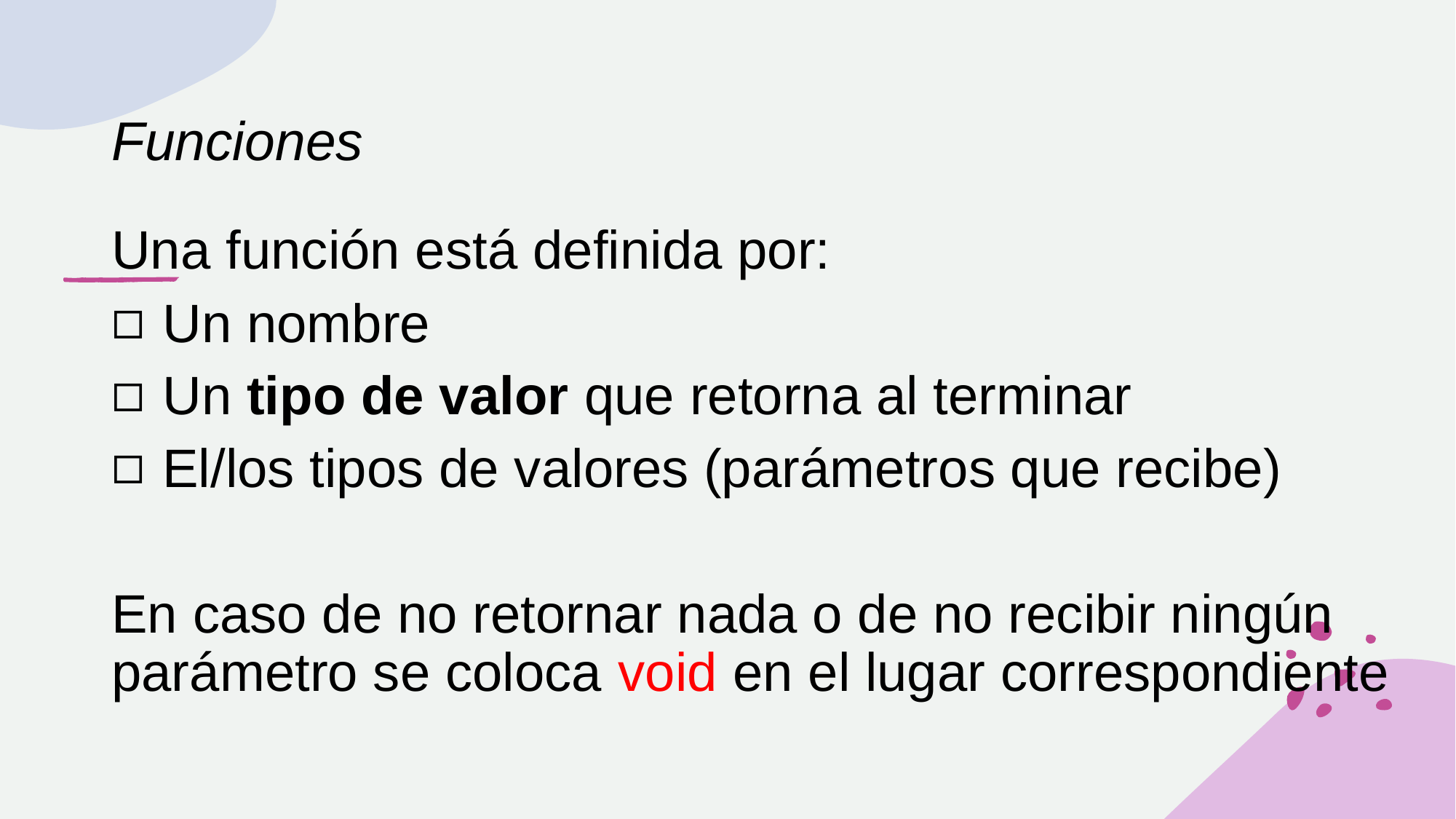

# Funciones
Una función está definida por:
Un nombre
Un tipo de valor que retorna al terminar
El/los tipos de valores (parámetros que recibe)

En caso de no retornar nada o de no recibir ningún parámetro se coloca void en el lugar correspondiente